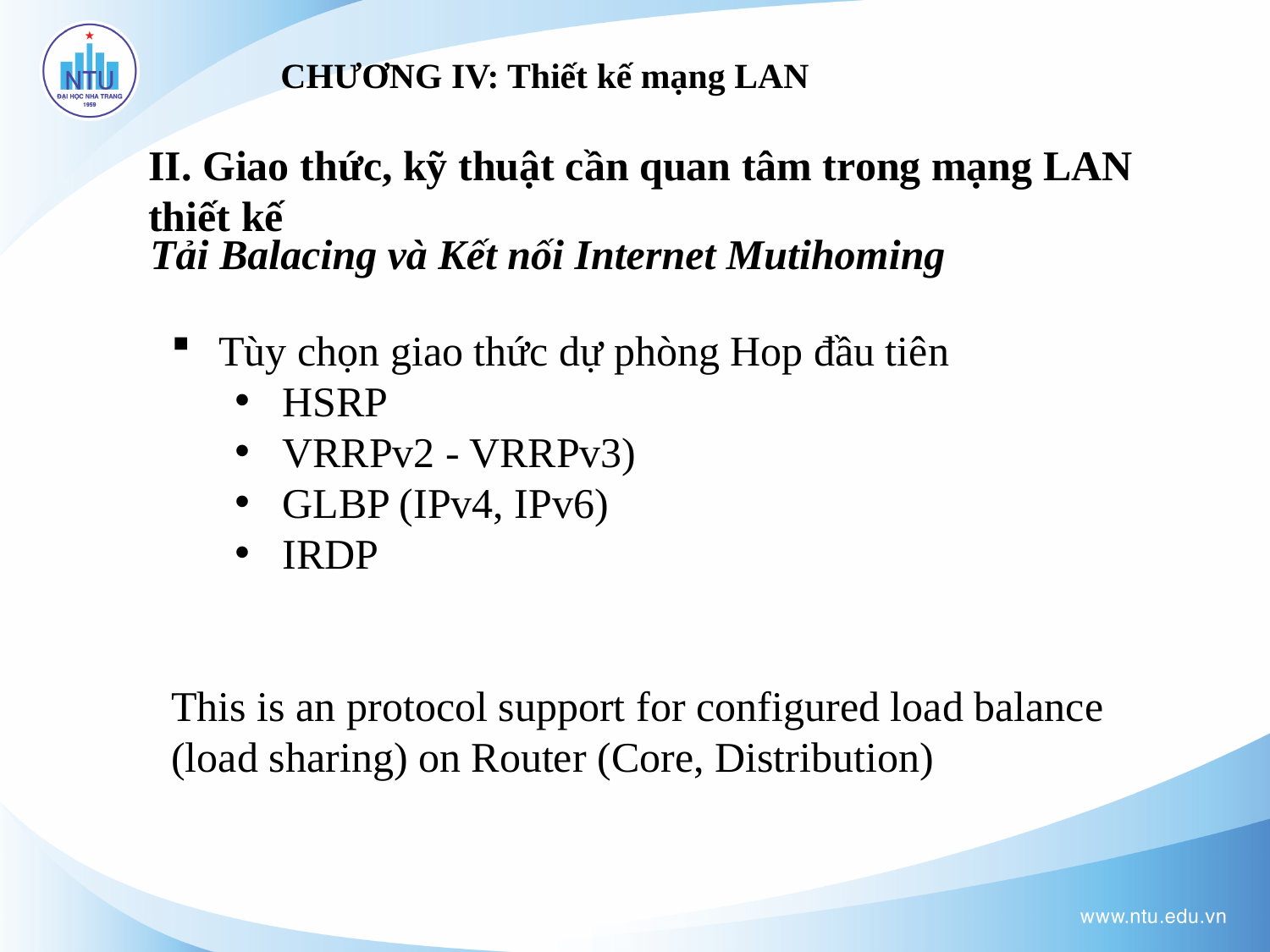

# CHƯƠNG IV: Thiết kế mạng LAN
II. Giao thức, kỹ thuật cần quan tâm trong mạng LAN thiết kế
Tải Balacing và Kết nối Internet Mutihoming
Tùy chọn giao thức dự phòng Hop đầu tiên
HSRP
VRRPv2 - VRRPv3)
GLBP (IPv4, IPv6)
IRDP

This is an protocol support for configured load balance (load sharing) on Router (Core, Distribution)